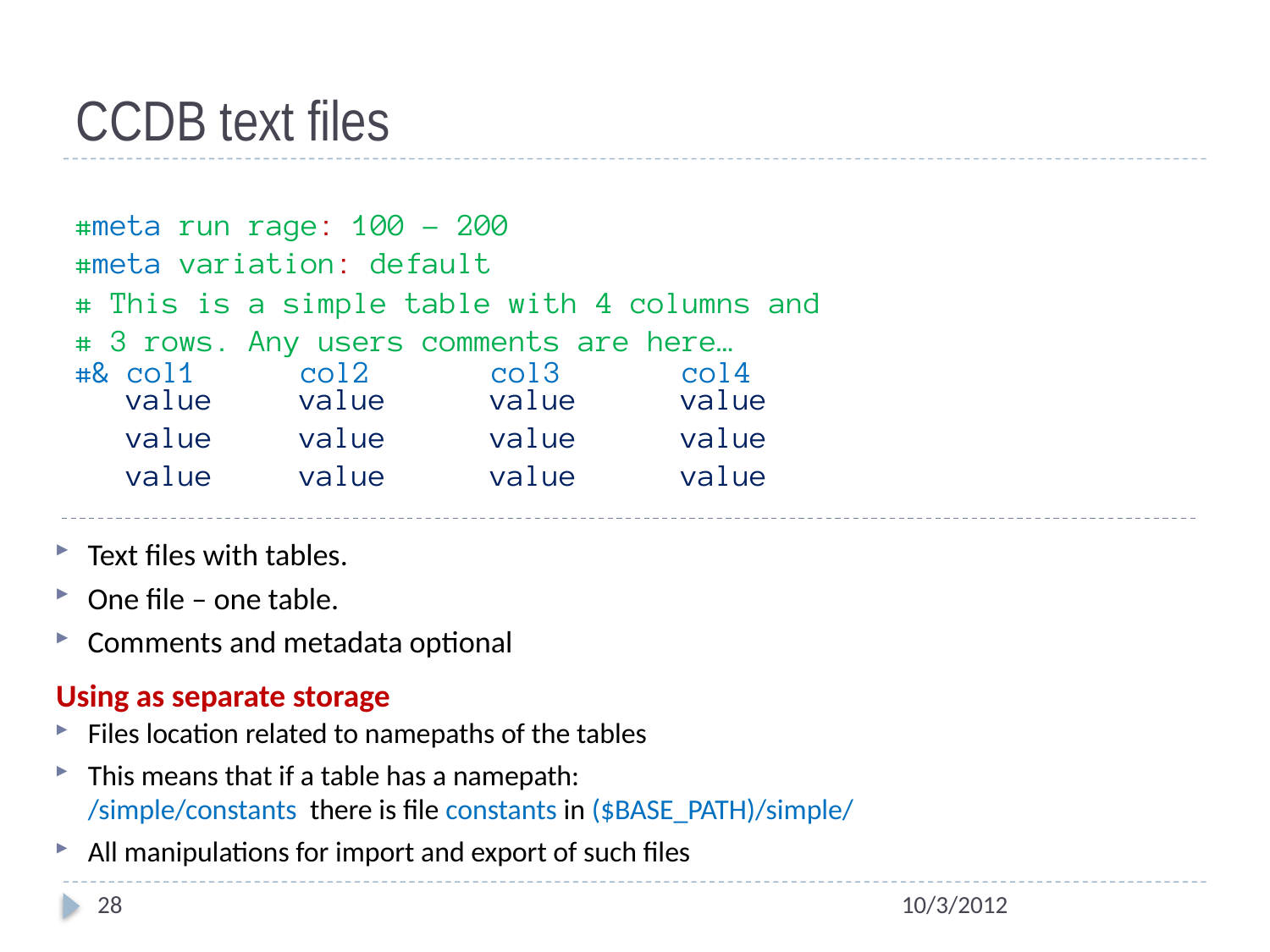

# CCDB text files
#meta run rage: 100 - 200
#meta variation: default
# This is a simple table with 4 columns and
# 3 rows. Any users comments are here…
#& col1      col2       col3       col4
   value     value      value      value
   value     value      value      value
   value     value      value      value
Text files with tables.
One file – one table.
Comments and metadata optional

Using as separate storage
Files location related to namepaths of the tables
This means that if a table has a namepath:
/simple/constants  there is file constants in ($BASE_PATH)/simple/
All manipulations for import and export of such files

28
10/3/2012